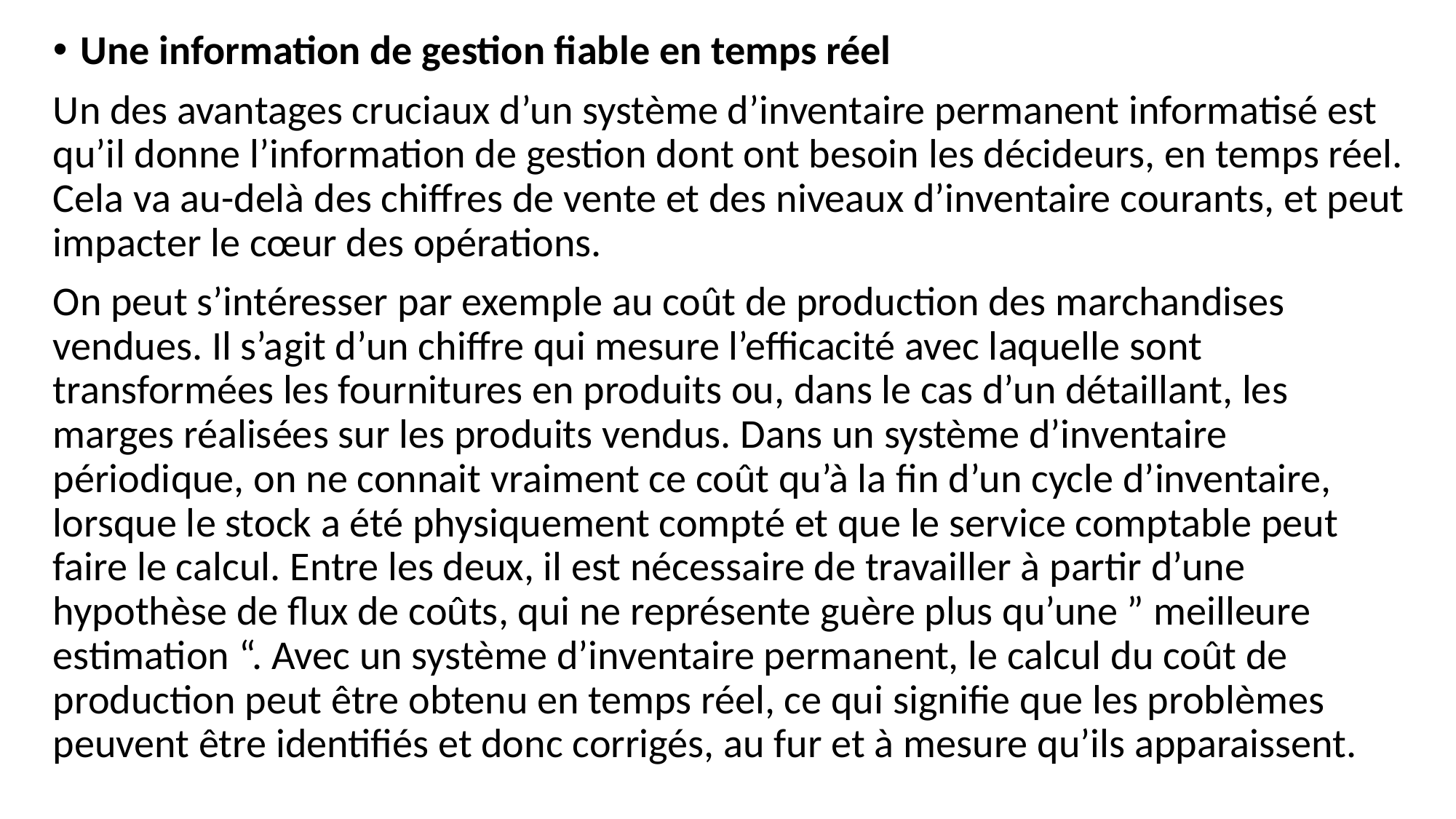

Une information de gestion fiable en temps réel
Un des avantages cruciaux d’un système d’inventaire permanent informatisé est qu’il donne l’information de gestion dont ont besoin les décideurs, en temps réel. Cela va au-delà des chiffres de vente et des niveaux d’inventaire courants, et peut impacter le cœur des opérations.
On peut s’intéresser par exemple au coût de production des marchandises vendues. Il s’agit d’un chiffre qui mesure l’efficacité avec laquelle sont transformées les fournitures en produits ou, dans le cas d’un détaillant, les marges réalisées sur les produits vendus. Dans un système d’inventaire périodique, on ne connait vraiment ce coût qu’à la fin d’un cycle d’inventaire, lorsque le stock a été physiquement compté et que le service comptable peut faire le calcul. Entre les deux, il est nécessaire de travailler à partir d’une hypothèse de flux de coûts, qui ne représente guère plus qu’une ” meilleure estimation “. Avec un système d’inventaire permanent, le calcul du coût de production peut être obtenu en temps réel, ce qui signifie que les problèmes peuvent être identifiés et donc corrigés, au fur et à mesure qu’ils apparaissent.